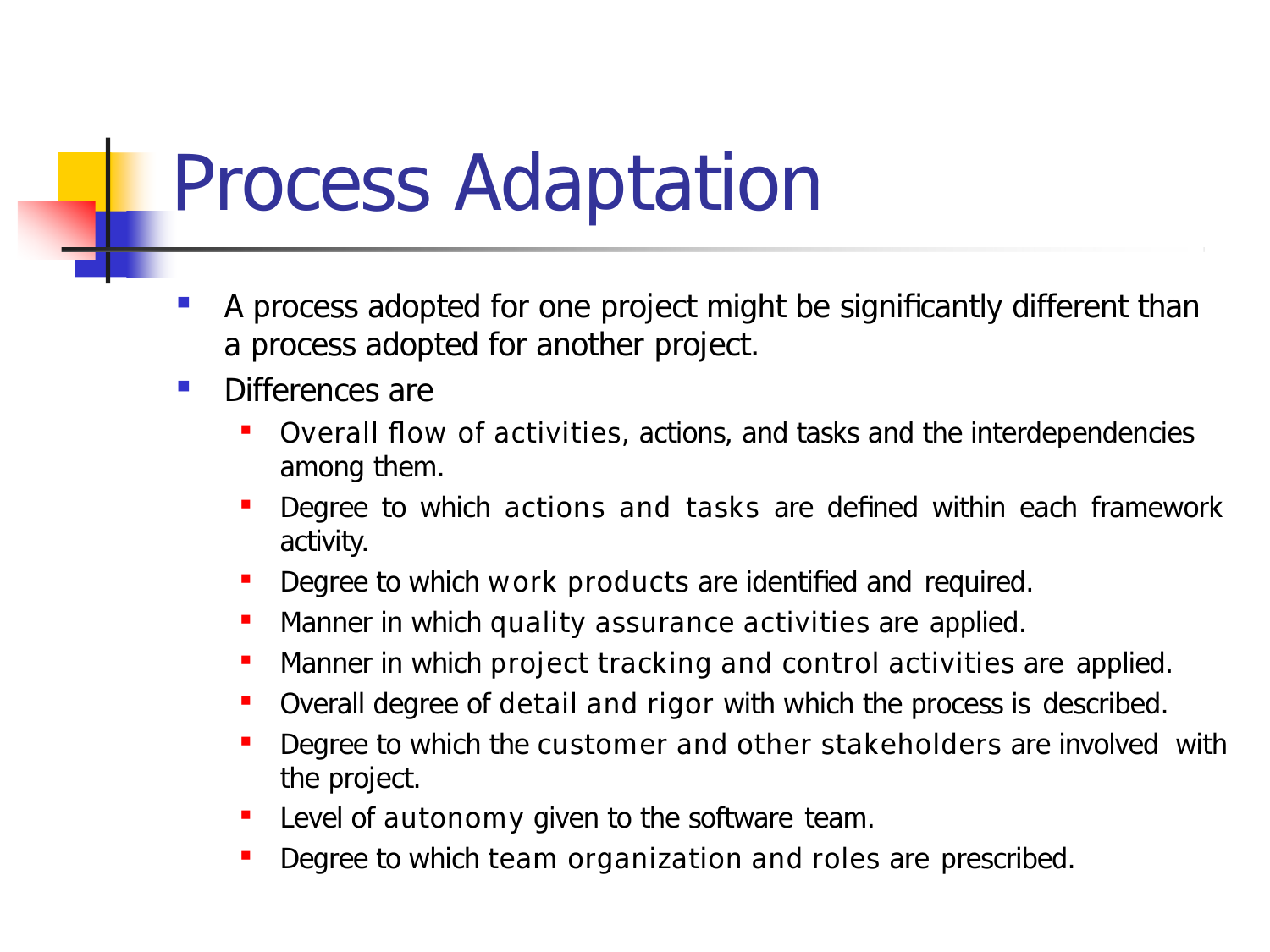

# Process Adaptation
A process adopted for one project might be significantly different than  a process adopted for another project.
Differences are
Overall flow of activities, actions, and tasks and the interdependencies  among them.
Degree to which actions and tasks are defined within each framework
activity.
Degree to which work products are identified and required.
Manner in which quality assurance activities are applied.
Manner in which project tracking and control activities are applied.
Overall degree of detail and rigor with which the process is described.
Degree to which the customer and other stakeholders are involved  with the project.
Level of autonomy given to the software team.
Degree to which team organization and roles are prescribed.